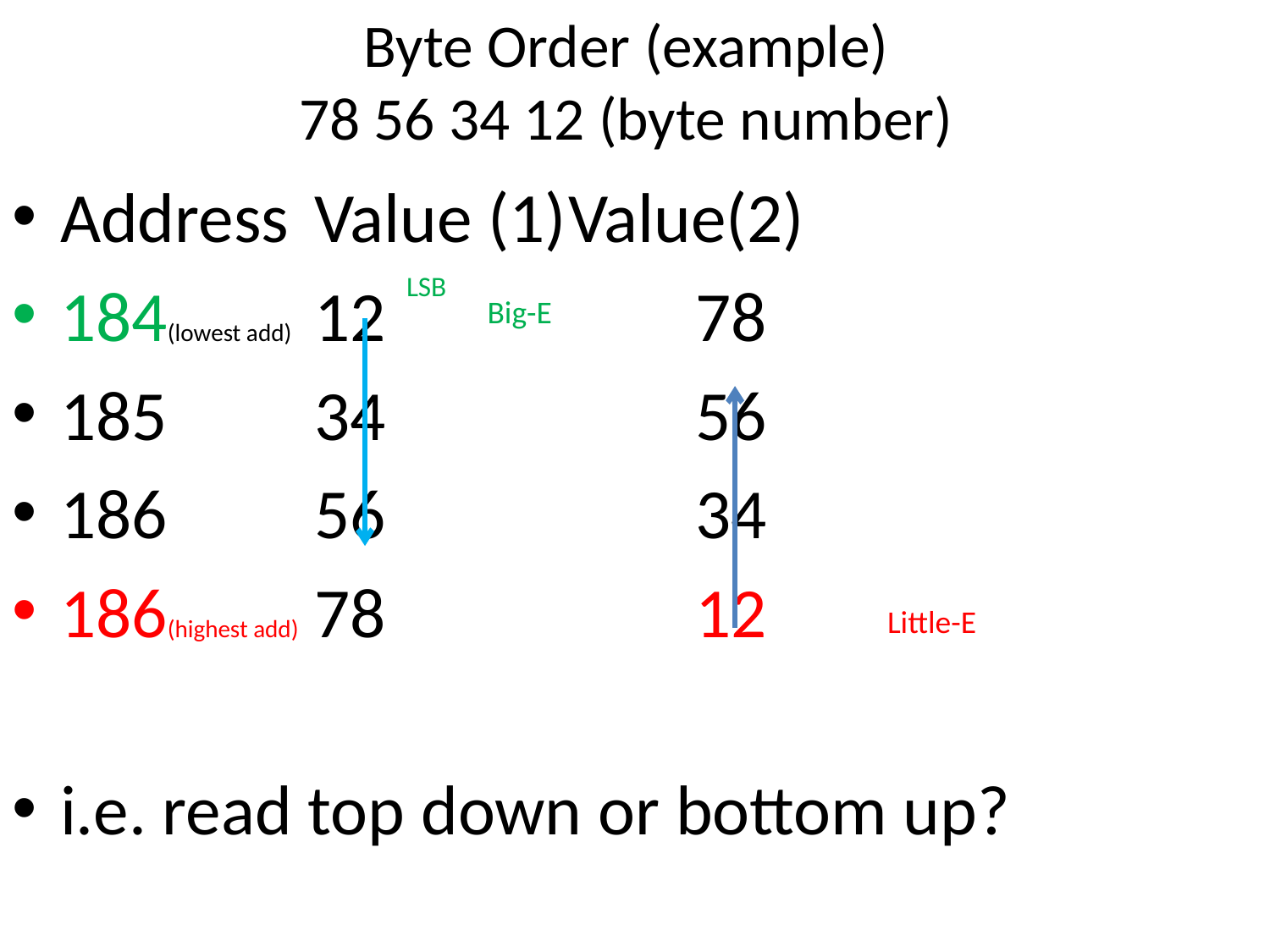

# Byte Order (example) 78 56 34 12 (byte number)
Address	Value (1)	Value(2)
184(lowest add)	12			78
185		34			56
186		56			34
186(highest add)	78			12

i.e. read top down or bottom up?
LSB
Big-E
Little-E